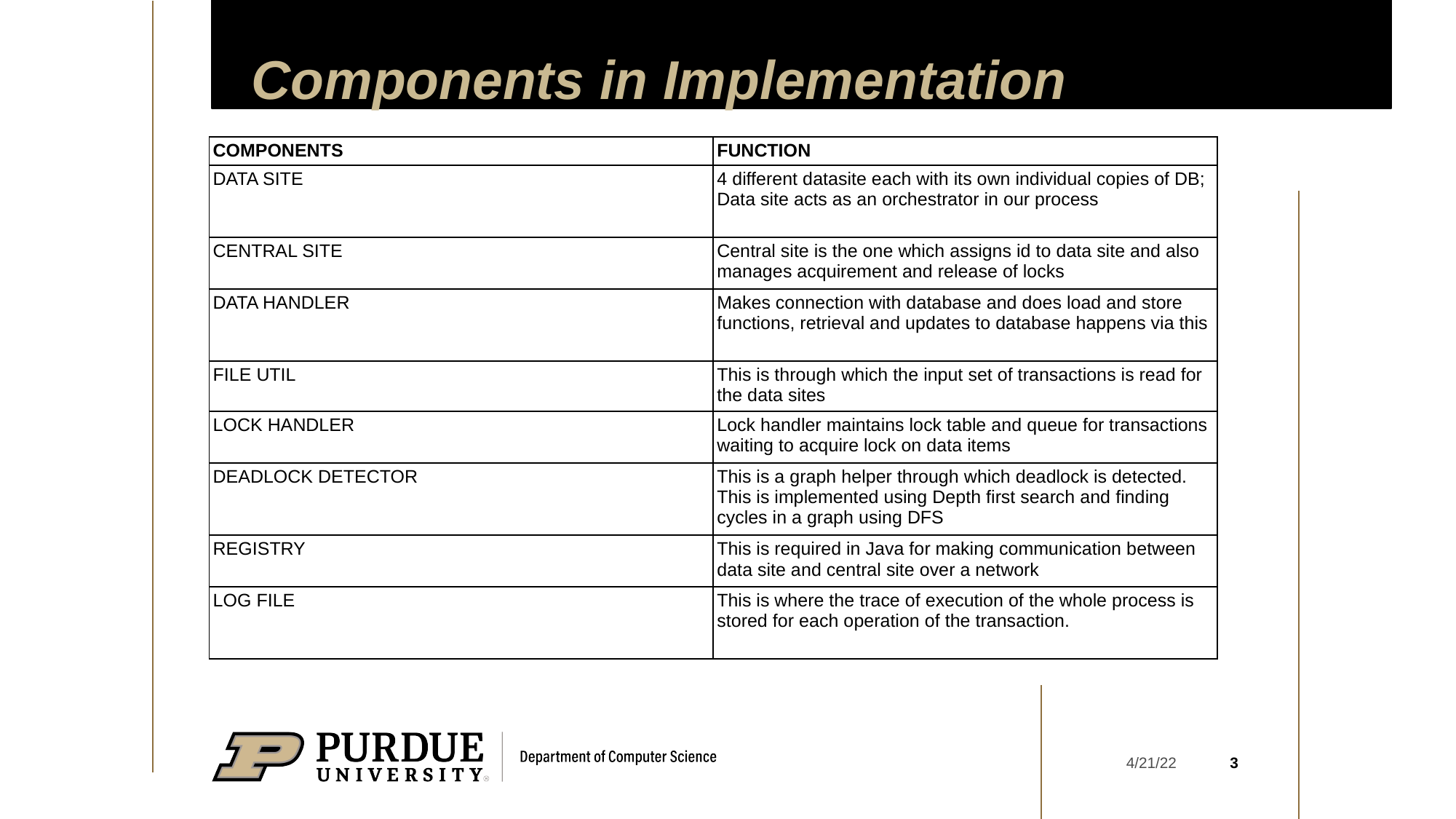

# Components in Implementation
| COMPONENTS | FUNCTION |
| --- | --- |
| DATA SITE | 4 different datasite each with its own individual copies of DB; Data site acts as an orchestrator in our process |
| CENTRAL SITE | Central site is the one which assigns id to data site and also manages acquirement and release of locks |
| DATA HANDLER | Makes connection with database and does load and store functions, retrieval and updates to database happens via this |
| FILE UTIL | This is through which the input set of transactions is read for the data sites |
| LOCK HANDLER | Lock handler maintains lock table and queue for transactions waiting to acquire lock on data items |
| DEADLOCK DETECTOR | This is a graph helper through which deadlock is detected. This is implemented using Depth first search and finding cycles in a graph using DFS |
| REGISTRY | This is required in Java for making communication between data site and central site over a network |
| LOG FILE | This is where the trace of execution of the whole process is stored for each operation of the transaction. |
3
4/21/22